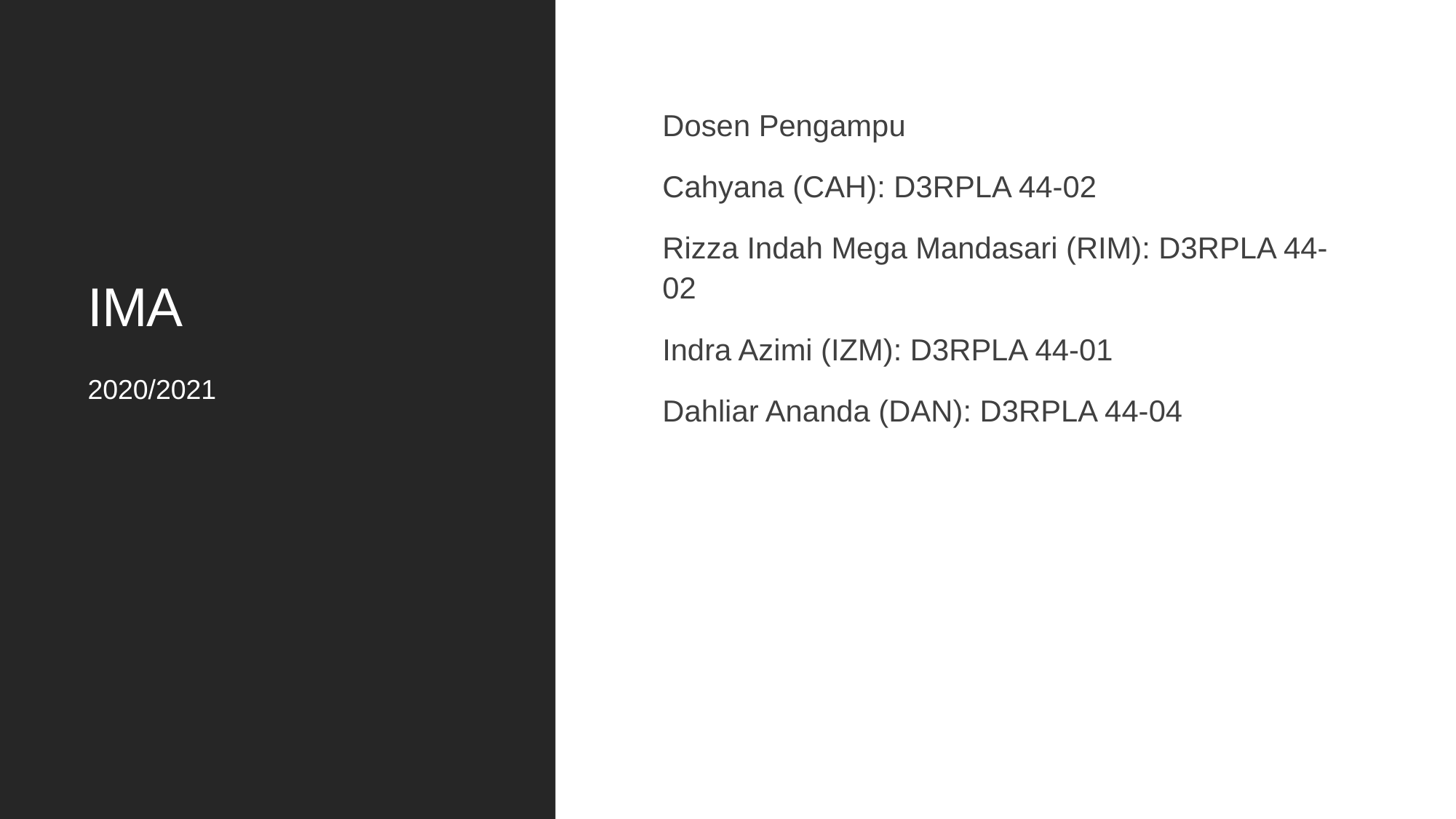

# IMA
Dosen Pengampu
Cahyana (CAH): D3RPLA 44-02
Rizza Indah Mega Mandasari (RIM): D3RPLA 44-02
Indra Azimi (IZM): D3RPLA 44-01
Dahliar Ananda (DAN): D3RPLA 44-04
2020/2021